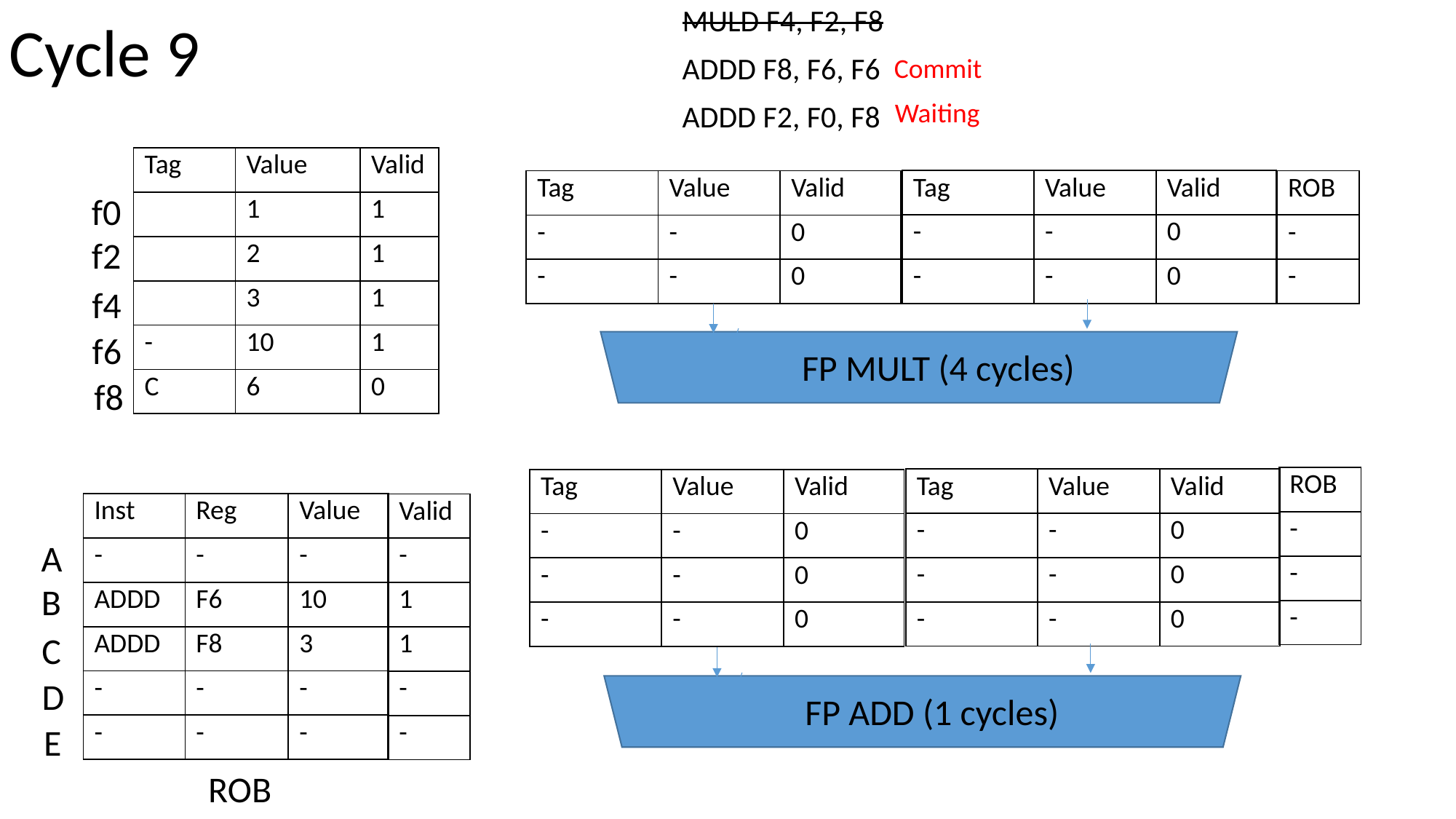

MULD F4, F2, F8
ADDD F8, F6, F6
ADDD F2, F0, F8

# Cycle 9
Commit
Waiting
| Tag | Value | Valid |
| --- | --- | --- |
|  | 1 | 1 |
|  | 2 | 1 |
|  | 3 | 1 |
| - | 10 | 1 |
| C | 6 | 0 |
| Tag | Value | Valid |
| --- | --- | --- |
| - | - | 0 |
| - | - | 0 |
| ROB |
| --- |
| - |
| - |
| Tag | Value | Valid |
| --- | --- | --- |
| - | - | 0 |
| - | - | 0 |
f0
f2
f4
f6

FP MULT (4 cycles)
f8
| ROB |
| --- |
| - |
| - |
| - |
| Tag | Value | Valid |
| --- | --- | --- |
| - | - | 0 |
| - | - | 0 |
| - | - | 0 |
| Tag | Value | Valid |
| --- | --- | --- |
| - | - | 0 |
| - | - | 0 |
| - | - | 0 |
| Inst | Reg | Value |
| --- | --- | --- |
| - | - | - |
| ADDD | F6 | 10 |
| ADDD | F8 | 3 |
| - | - | - |
| - | - | - |
| Valid |
| --- |
| - |
| 1 |
| 1 |
| - |
| - |
A
B
C
D

FP ADD (1 cycles)
E
ROB